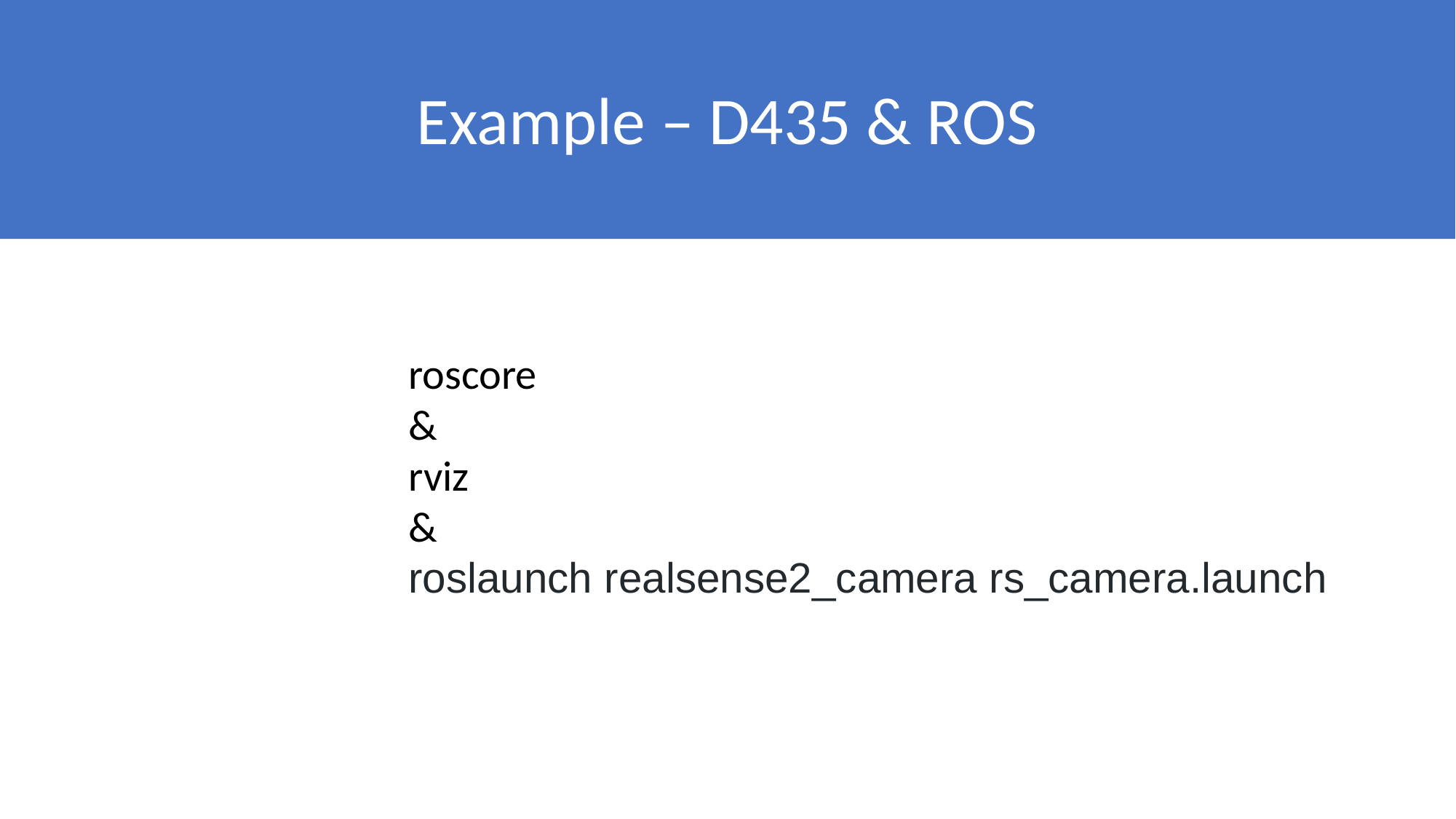

# Example – D435 & ROS
roscore
&
rviz
&
roslaunch realsense2_camera rs_camera.launch